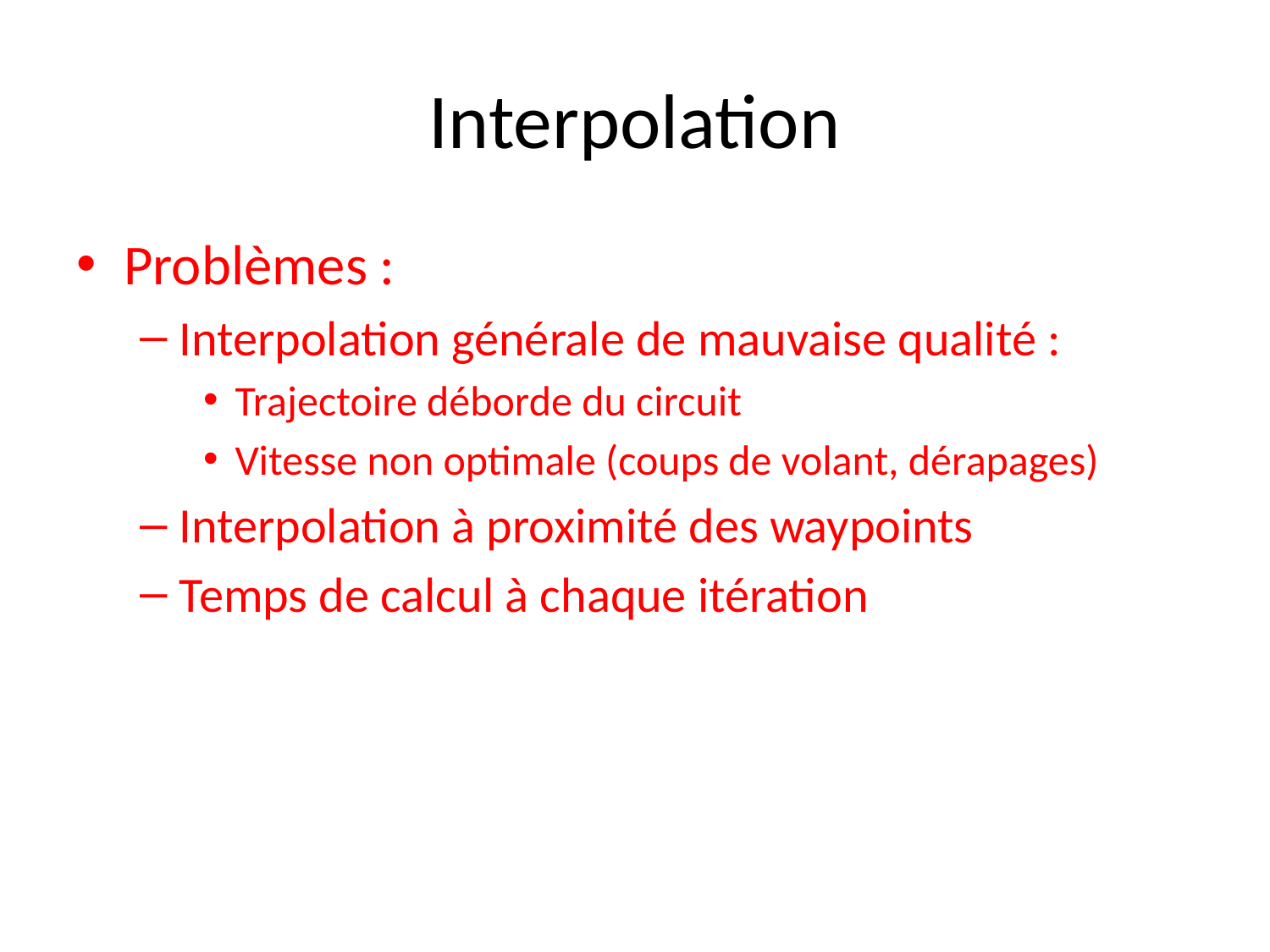

# Interpolation
Problèmes :
Interpolation générale de mauvaise qualité :
Trajectoire déborde du circuit
Vitesse non optimale (coups de volant, dérapages)
Interpolation à proximité des waypoints
Temps de calcul à chaque itération